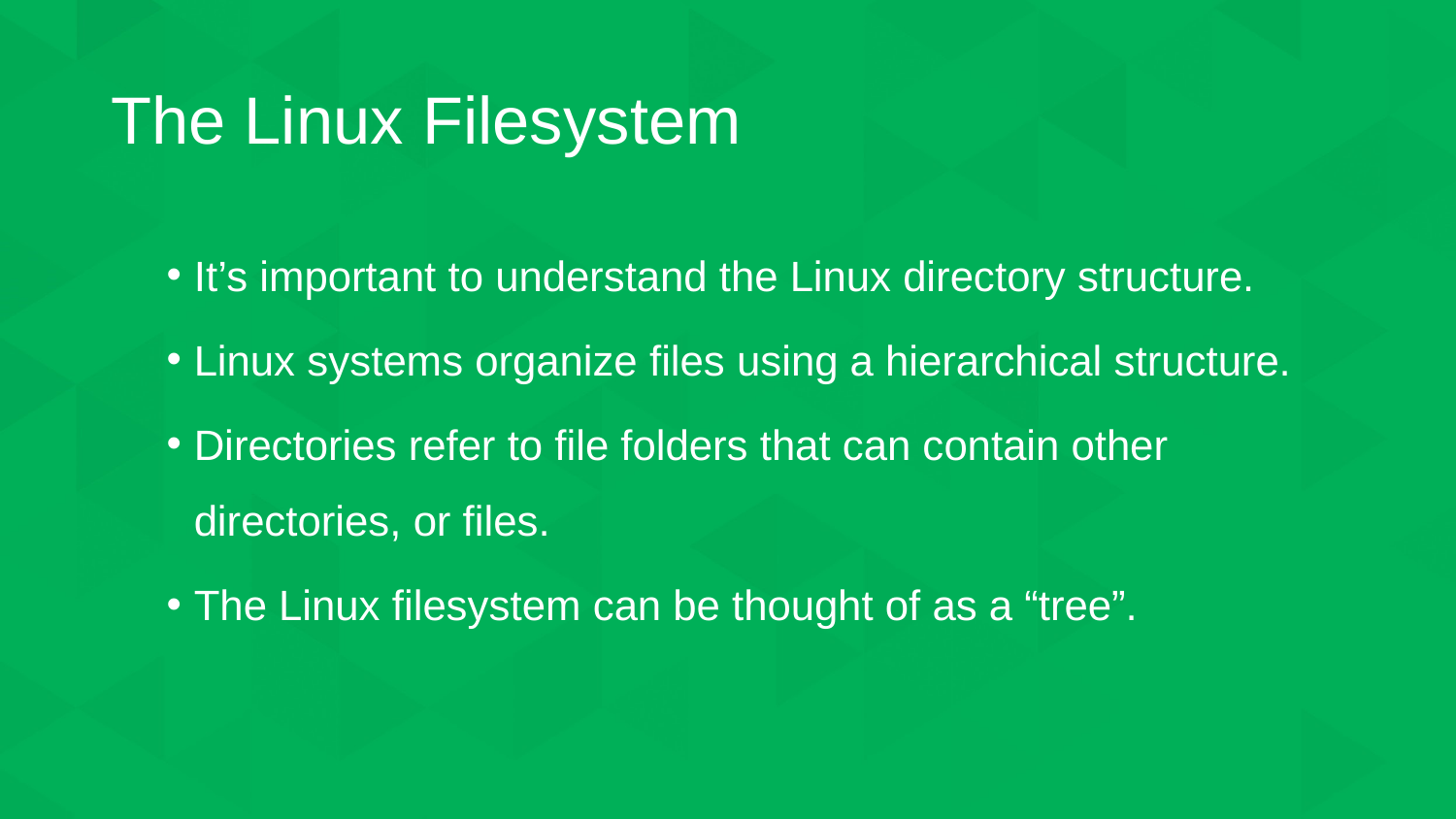

# The Linux Filesystem
It’s important to understand the Linux directory structure.
Linux systems organize files using a hierarchical structure.
Directories refer to file folders that can contain other directories, or files.
The Linux filesystem can be thought of as a “tree”.